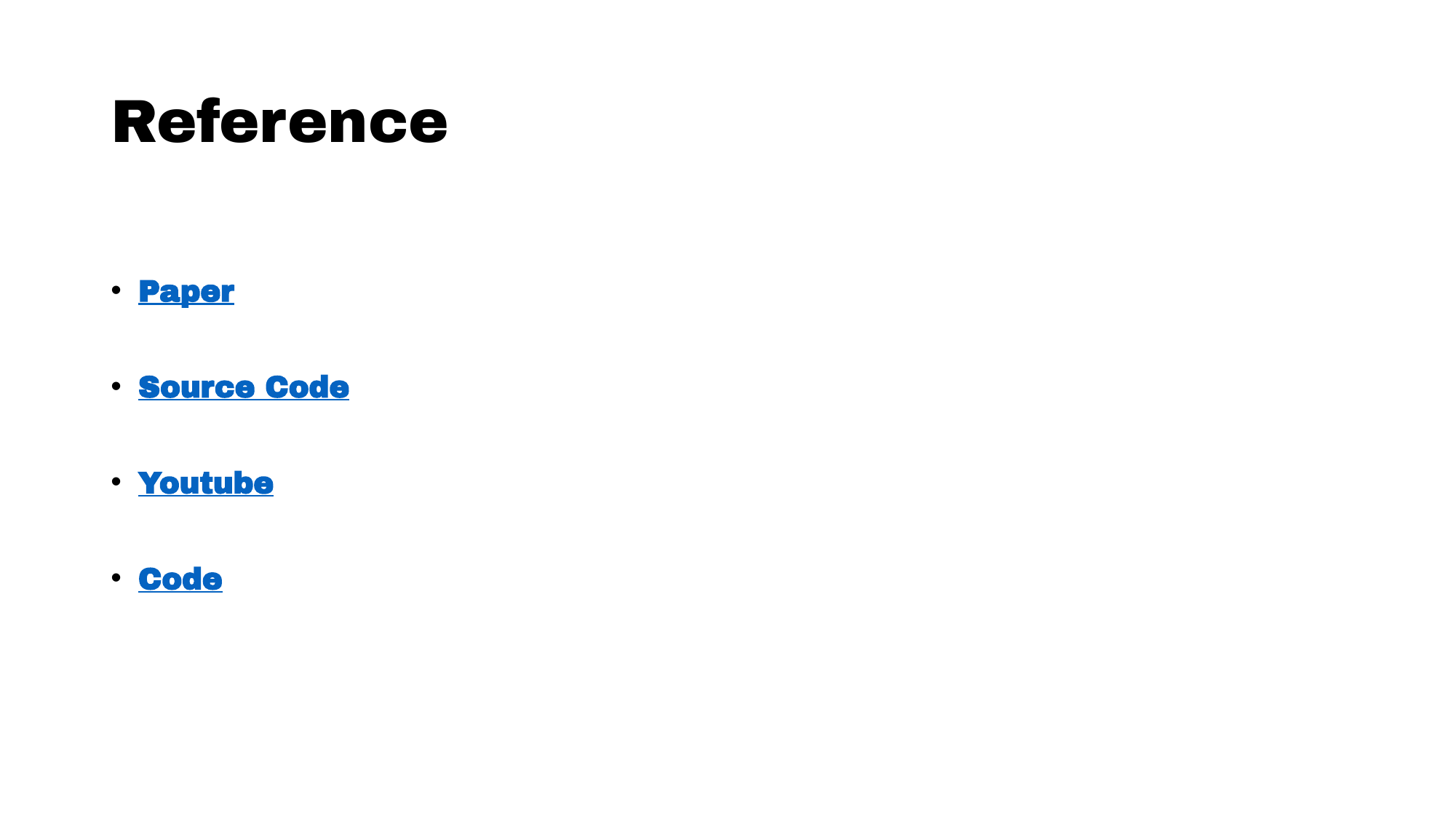

# Reference

Paper

Source Code

Youtube

Code